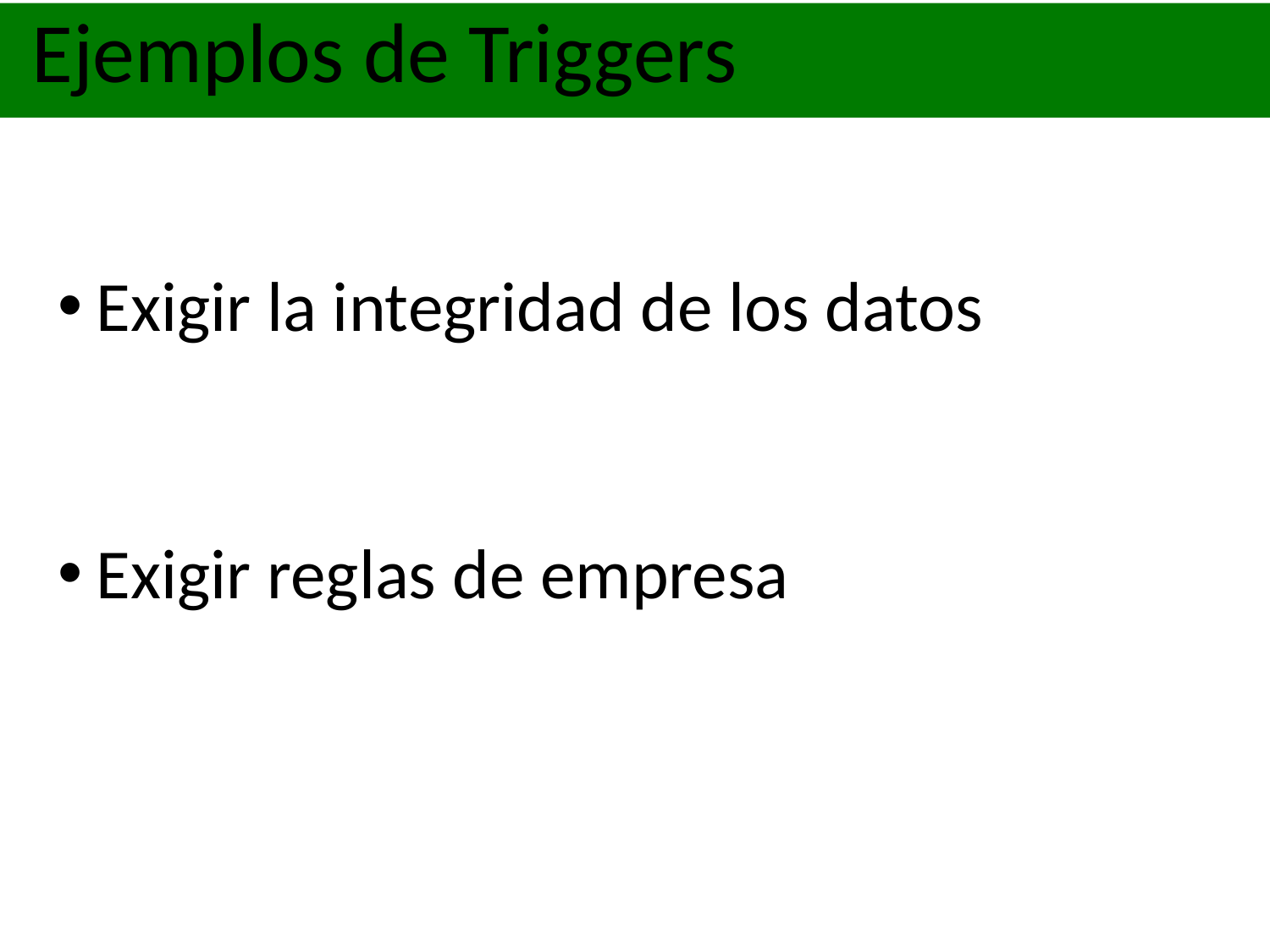

Ejemplos de Triggers

Exigir la integridad de los datos

Exigir reglas de empresa